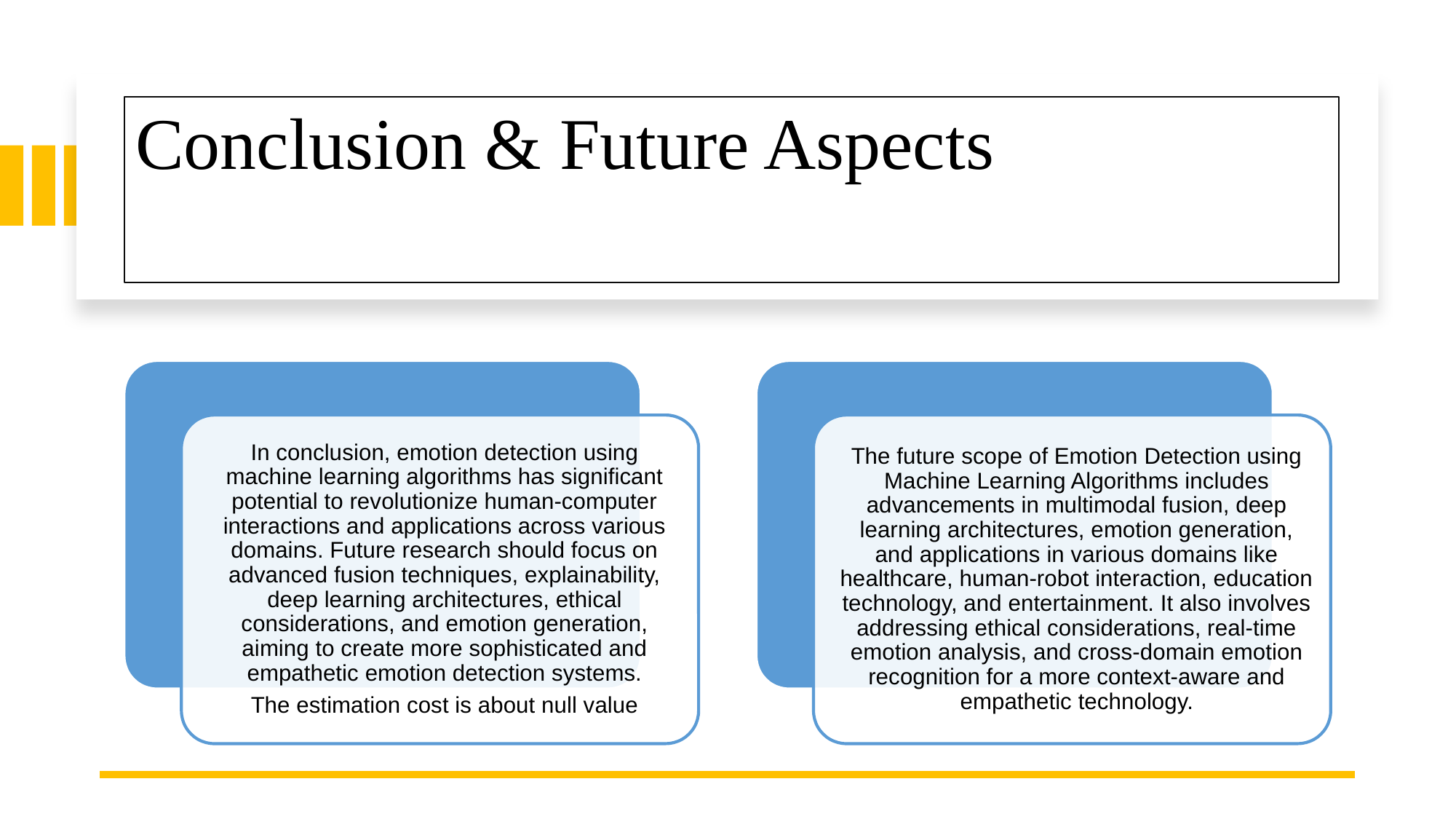

# Conclusion & Future Aspects

In conclusion, emotion detection using machine learning algorithms has significant potential to revolutionize human-computer interactions and applications across various domains. Future research should focus on advanced fusion techniques, explainability, deep learning architectures, ethical considerations, and emotion generation, aiming to create more sophisticated and empathetic emotion detection systems.
The estimation cost is about null value
The future scope of Emotion Detection using Machine Learning Algorithms includes advancements in multimodal fusion, deep learning architectures, emotion generation, and applications in various domains like healthcare, human-robot interaction, education technology, and entertainment. It also involves addressing ethical considerations, real-time emotion analysis, and cross-domain emotion recognition for a more context-aware and empathetic technology.